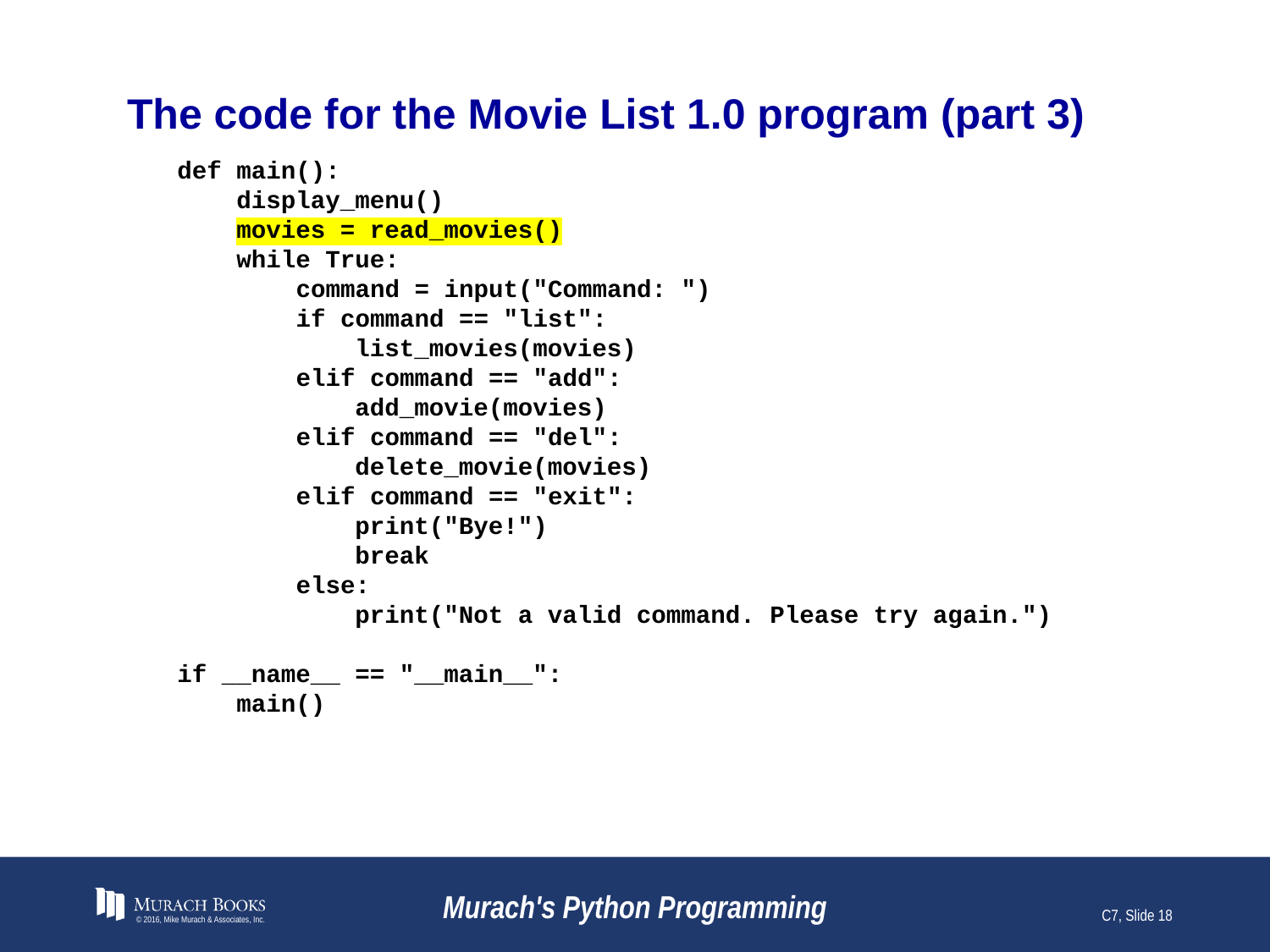

# The code for the Movie List 1.0 program (part 3)
def main():
    display_menu()
    movies = read_movies()
    while True:
        command = input("Command: ")
        if command == "list":
            list_movies(movies)
        elif command == "add":
            add_movie(movies)
        elif command == "del":
            delete_movie(movies)
        elif command == "exit":
            print("Bye!")
            break
        else:
            print("Not a valid command. Please try again.")

if __name__ == "__main__":
    main()

© 2016, Mike Murach & Associates, Inc.
Murach's Python Programming

C7, Slide 18